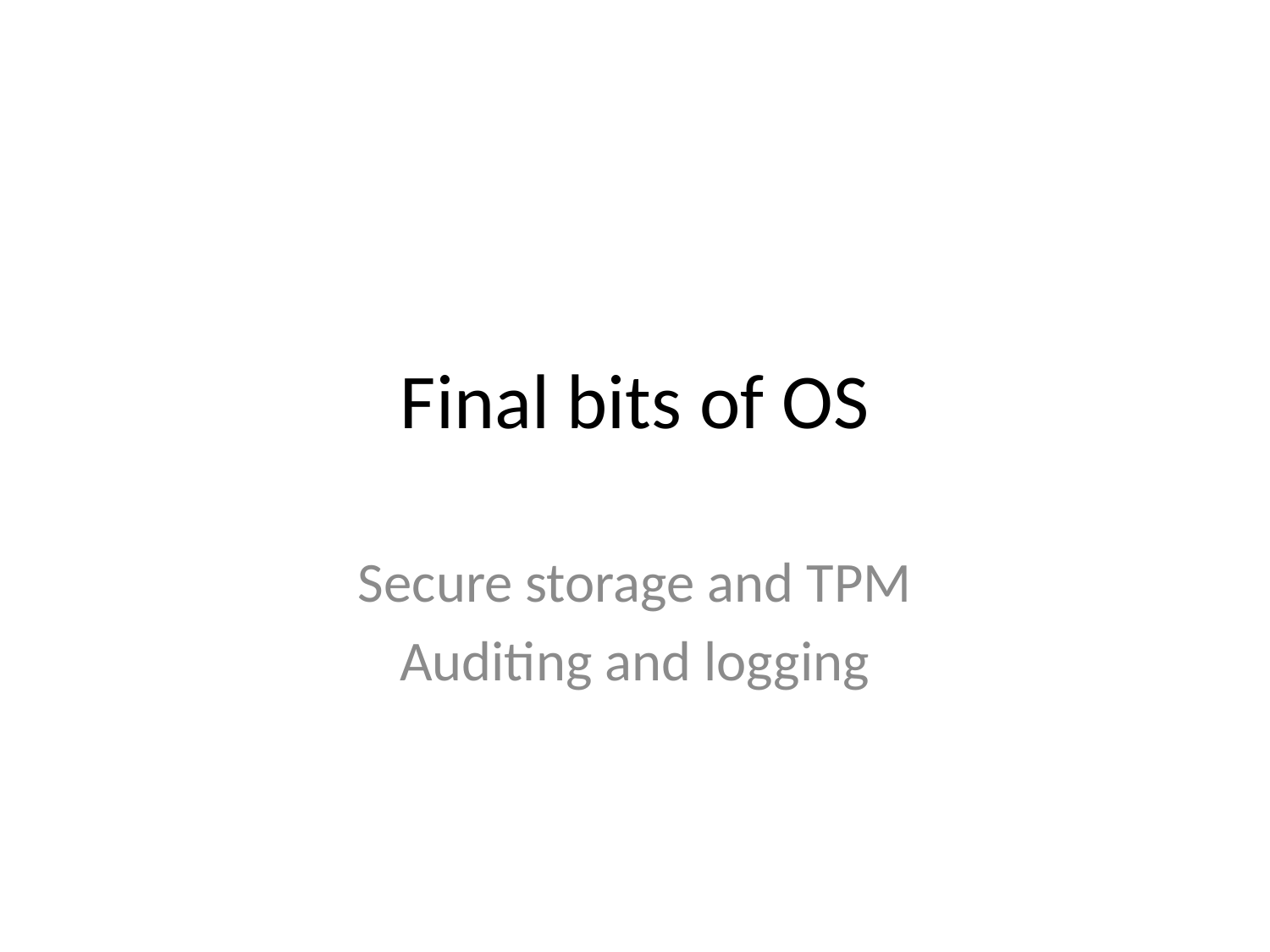

# Final bits of OS
Secure storage and TPM
Auditing and logging